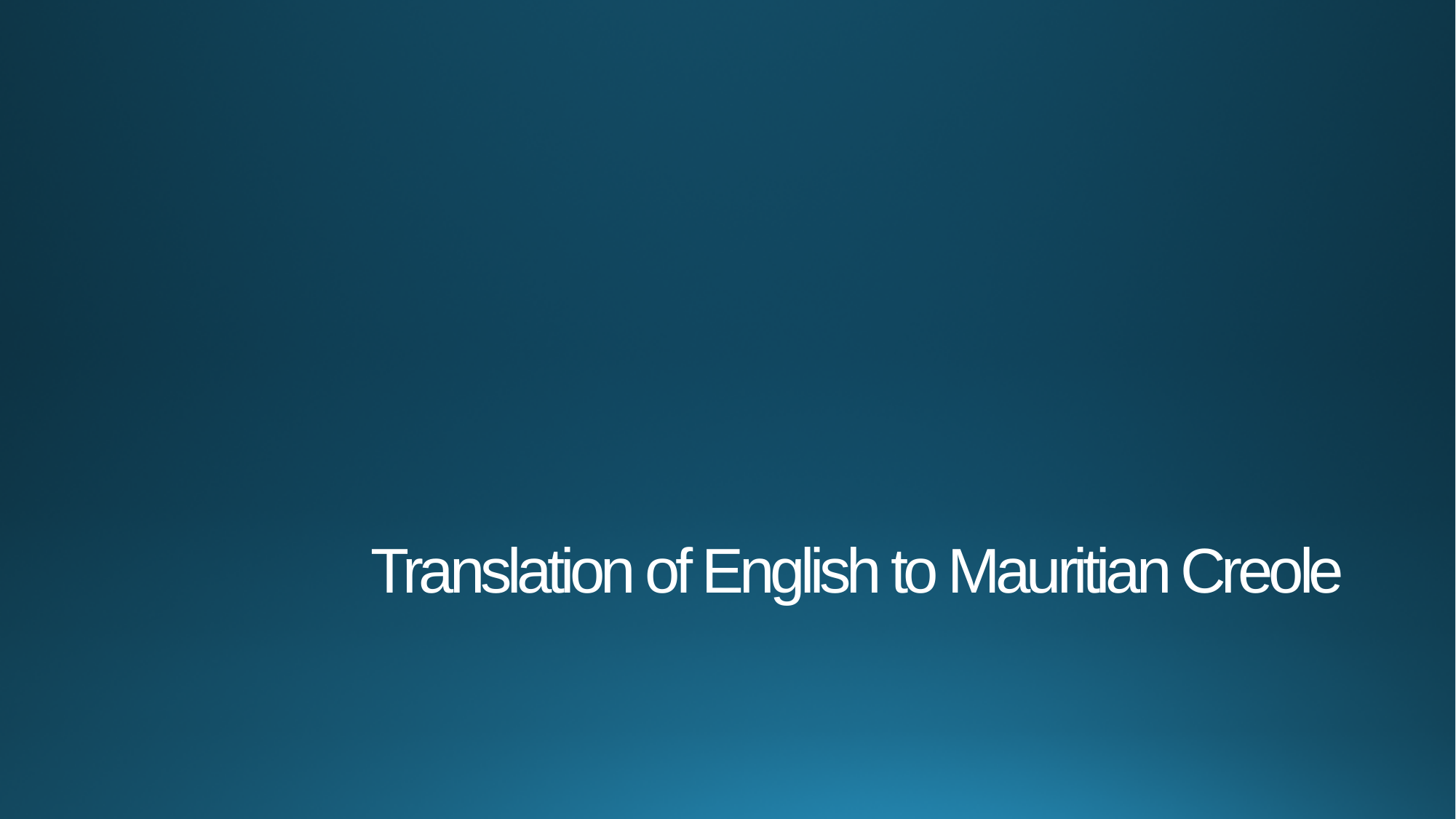

# Translation of English to Mauritian Creole